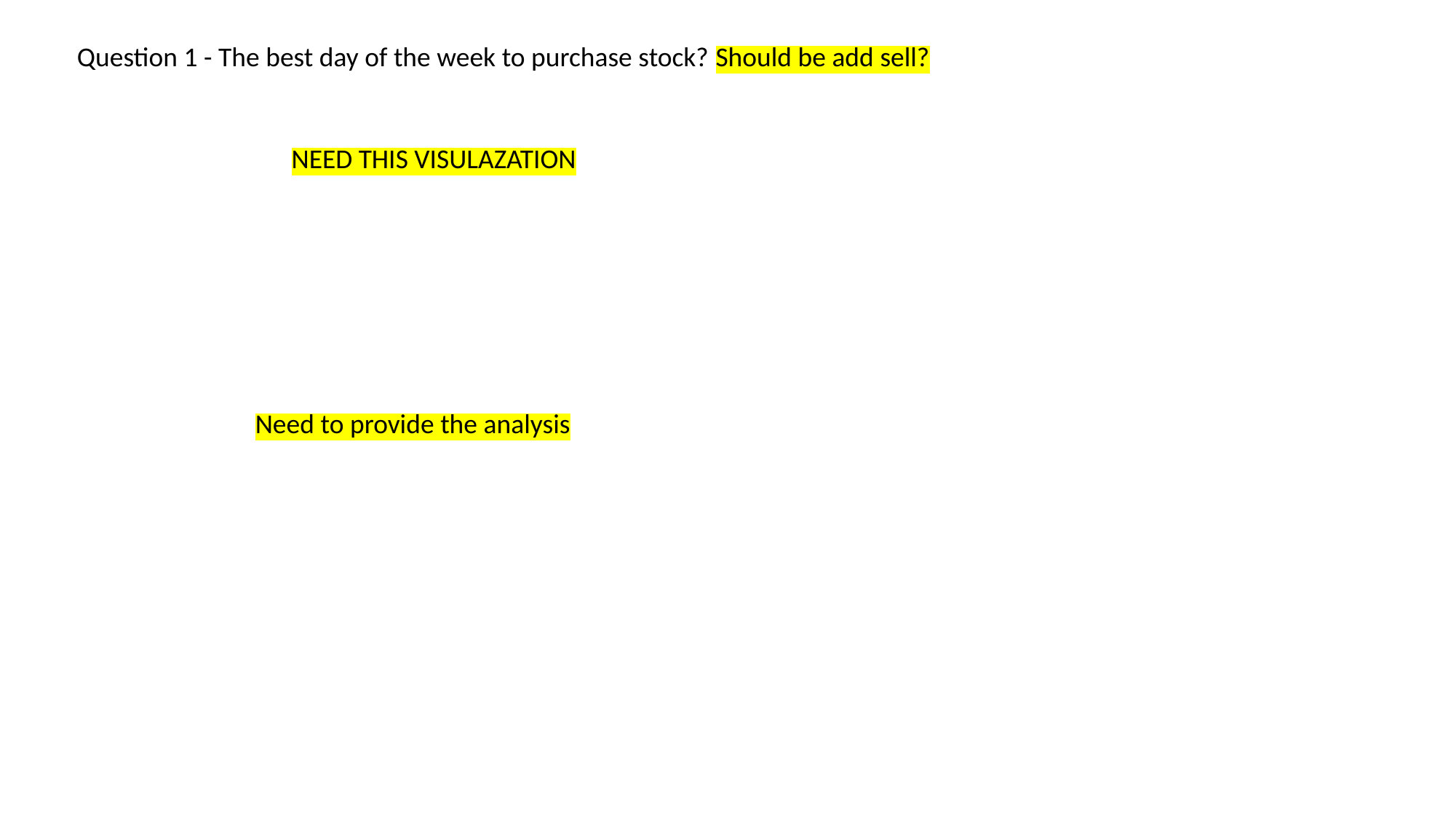

Question 1 - The best day of the week to purchase stock? Should be add sell?
NEED THIS VISULAZATION
Need to provide the analysis